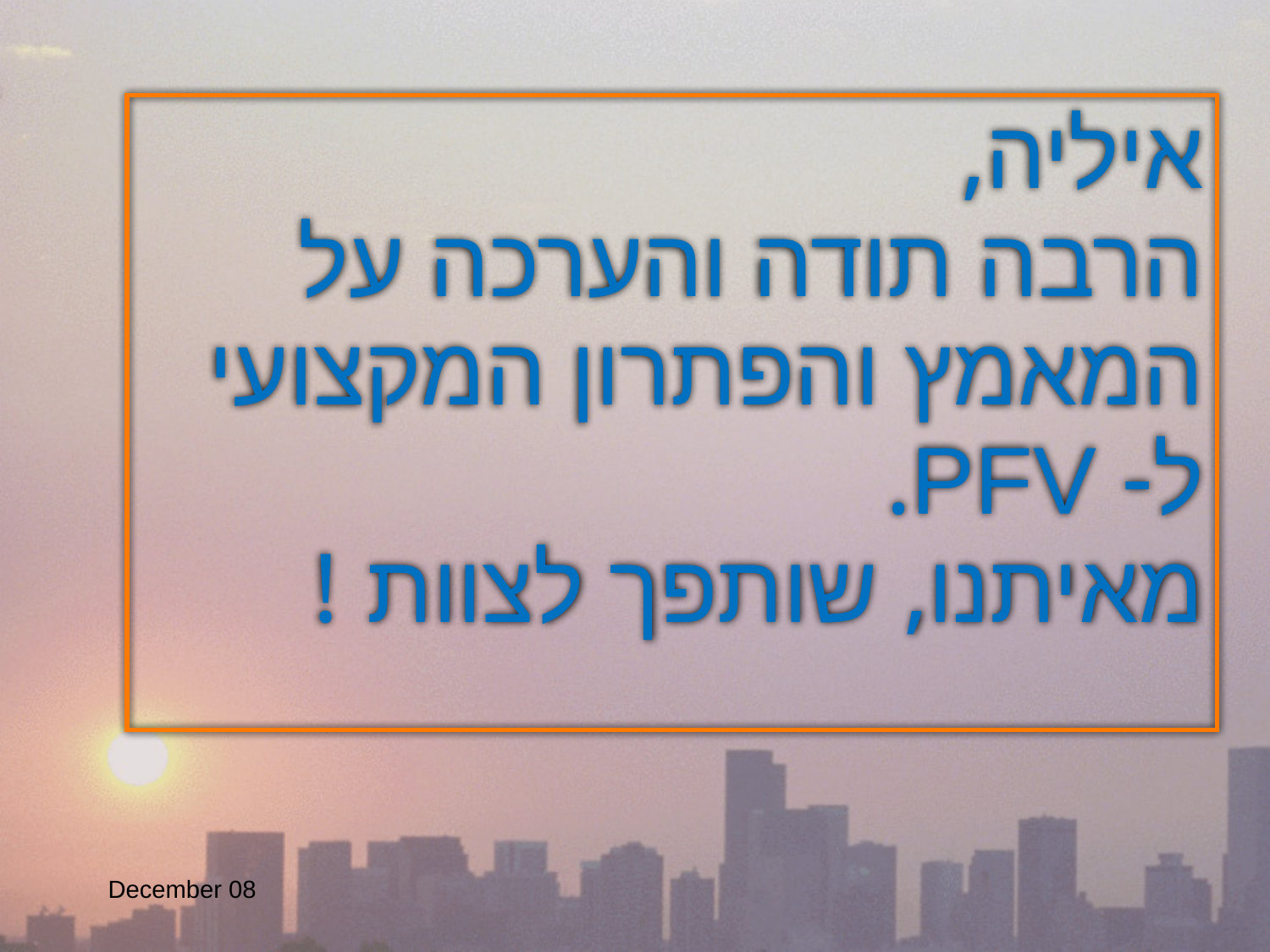

# איליה, הרבה תודה והערכה על המאמץ והפתרון המקצועי ל- PFV. מאיתנו, שותפך לצוות !
December 08